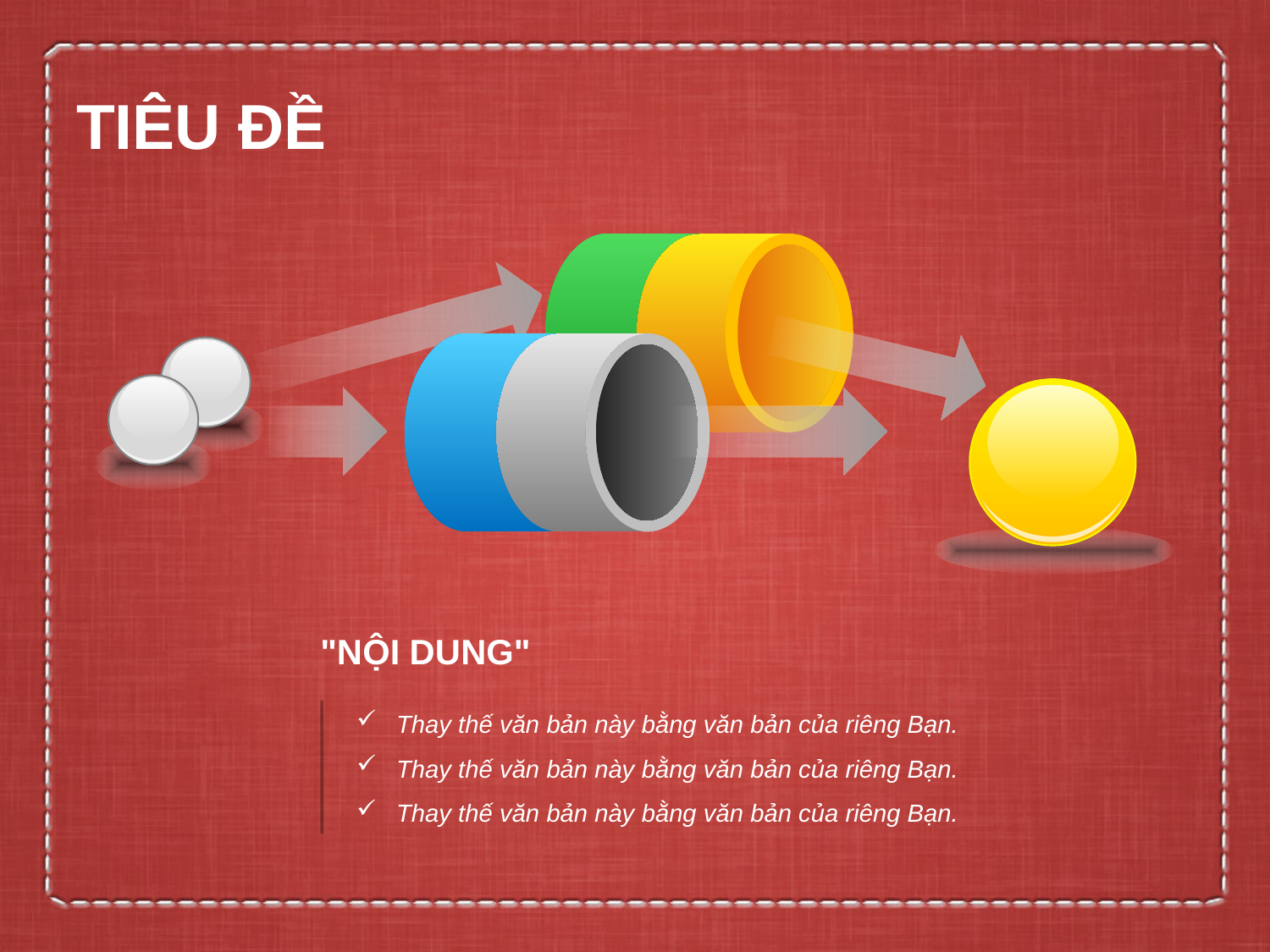

# TIÊU ĐỀ

"NỘI DUNG"

Thay thế văn bản này bằng văn bản của riêng Bạn.
Thay thế văn bản này bằng văn bản của riêng Bạn.
Thay thế văn bản này bằng văn bản của riêng Bạn.